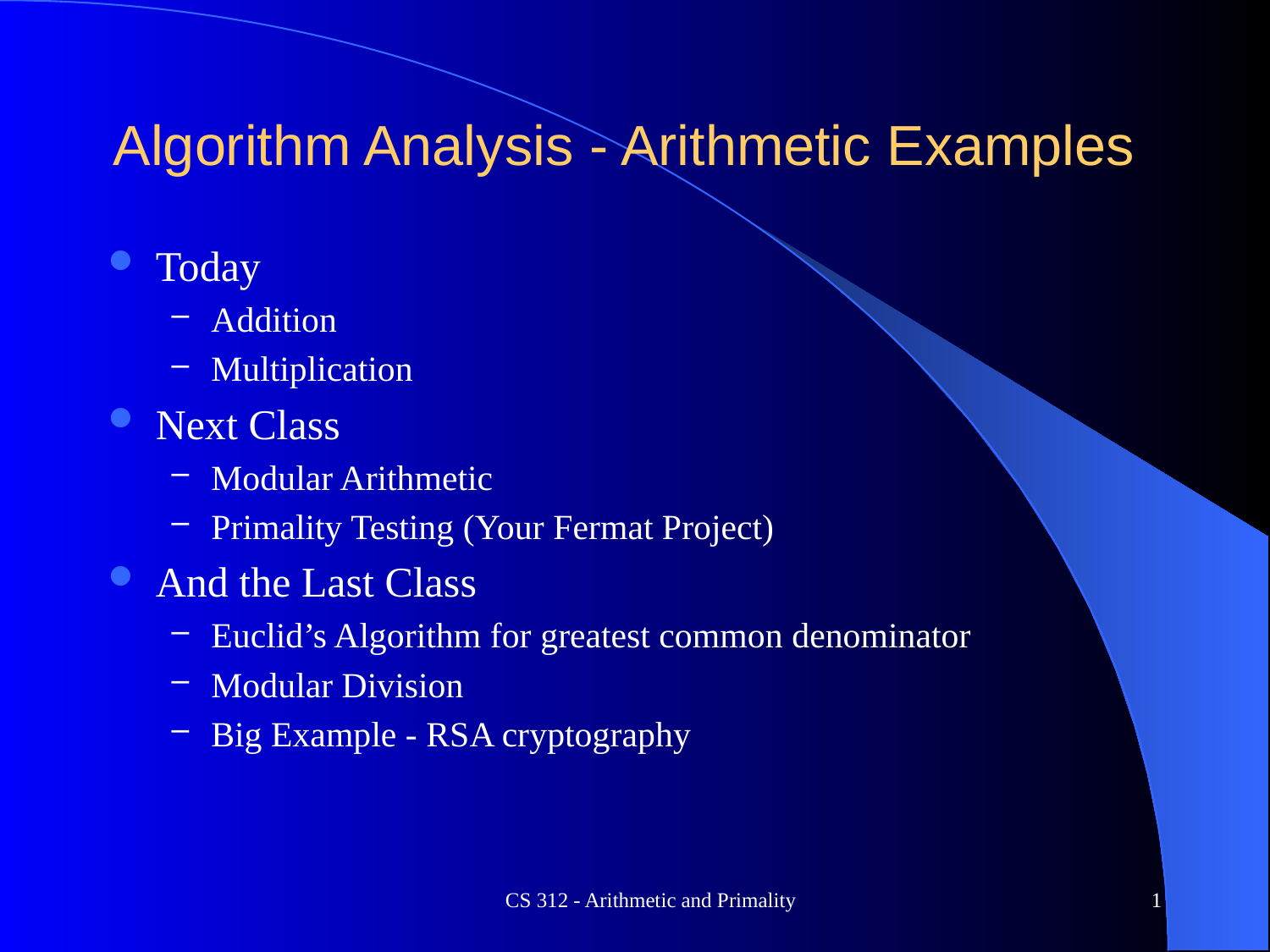

# Algorithm Analysis - Arithmetic Examples
Today
Addition
Multiplication
Next Class
Modular Arithmetic
Primality Testing (Your Fermat Project)
And the Last Class
Euclid’s Algorithm for greatest common denominator
Modular Division
Big Example - RSA cryptography

CS 312 - Arithmetic and Primality
1